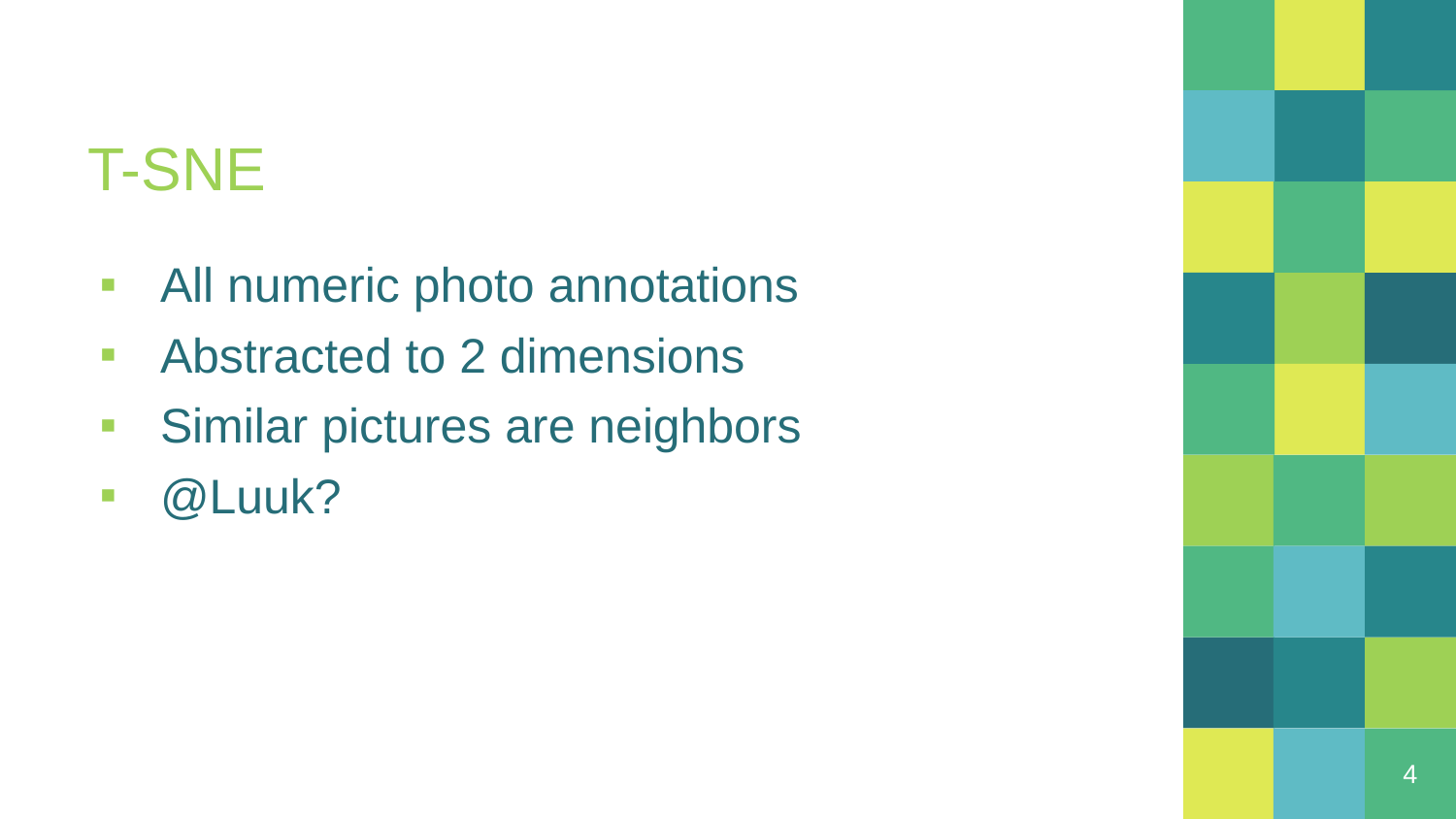

# T-SNE
All numeric photo annotations
Abstracted to 2 dimensions
Similar pictures are neighbors
@Luuk?

4